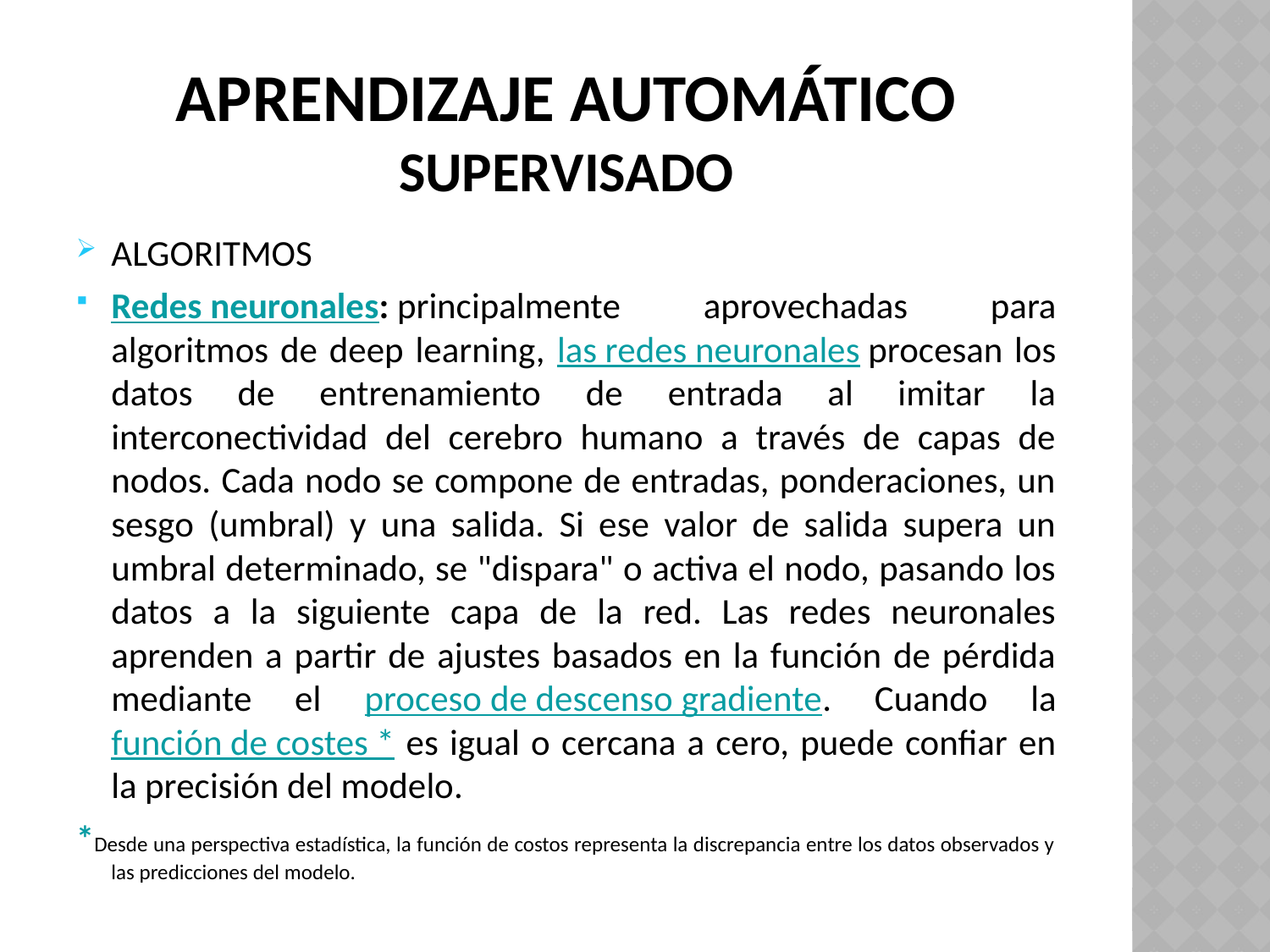

# APRENDIZAJE AUTOMÁTICO Supervisado
ALGORITMOS
Redes neuronales: principalmente aprovechadas para algoritmos de deep learning, las redes neuronales procesan los datos de entrenamiento de entrada al imitar la interconectividad del cerebro humano a través de capas de nodos. Cada nodo se compone de entradas, ponderaciones, un sesgo (umbral) y una salida. Si ese valor de salida supera un umbral determinado, se "dispara" o activa el nodo, pasando los datos a la siguiente capa de la red. Las redes neuronales aprenden a partir de ajustes basados en la función de pérdida mediante el proceso de descenso gradiente. Cuando la función de costes * es igual o cercana a cero, puede confiar en la precisión del modelo.
*Desde una perspectiva estadística, la función de costos representa la discrepancia entre los datos observados y las predicciones del modelo.